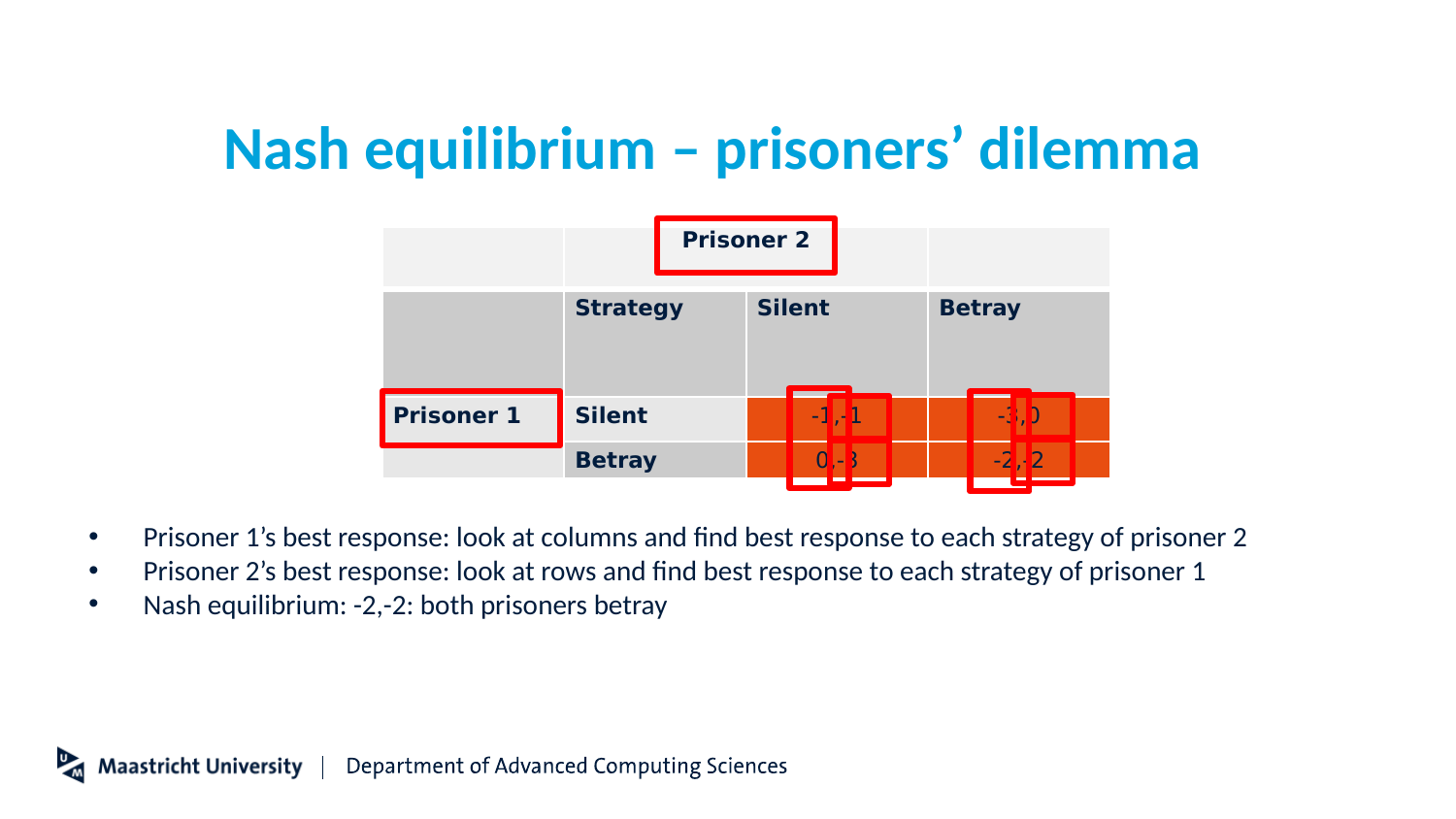

# Nash equilibrium – prisoners’ dilemma

|  | Prisoner 2 |  |  |
| --- | --- | --- | --- |
|  | Strategy | Silent | Betray |
| Prisoner 1 | Silent | -1,-1 | -3,0 |
|  | Betray | 0,-3 | -2,-2 |

Prisoner 1’s best response: look at columns and find best response to each strategy of prisoner 2
Prisoner 2’s best response: look at rows and find best response to each strategy of prisoner 1
Nash equilibrium: -2,-2: both prisoners betray